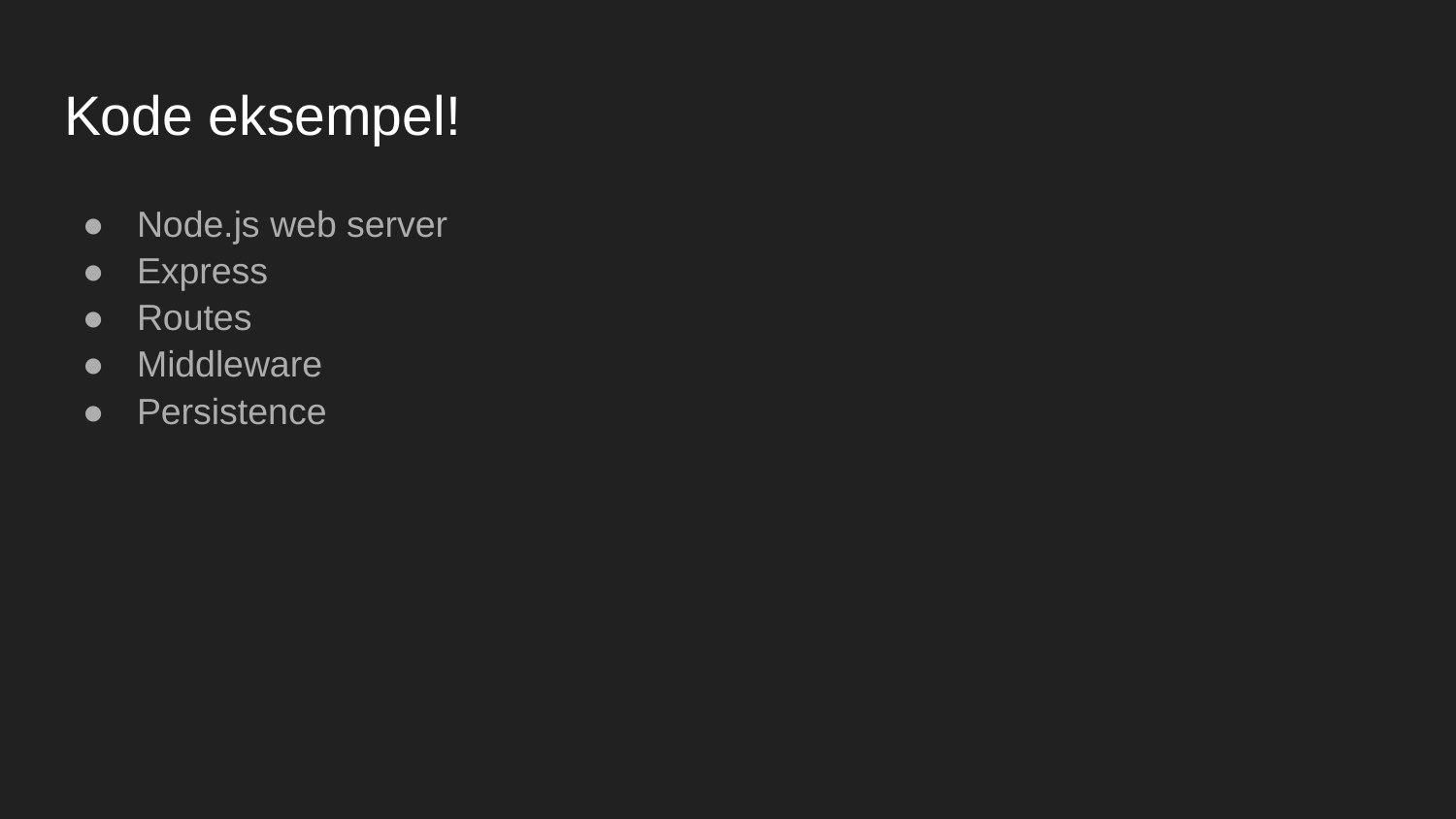

# Kode eksempel!
Node.js web server
Express
Routes
Middleware
Persistence